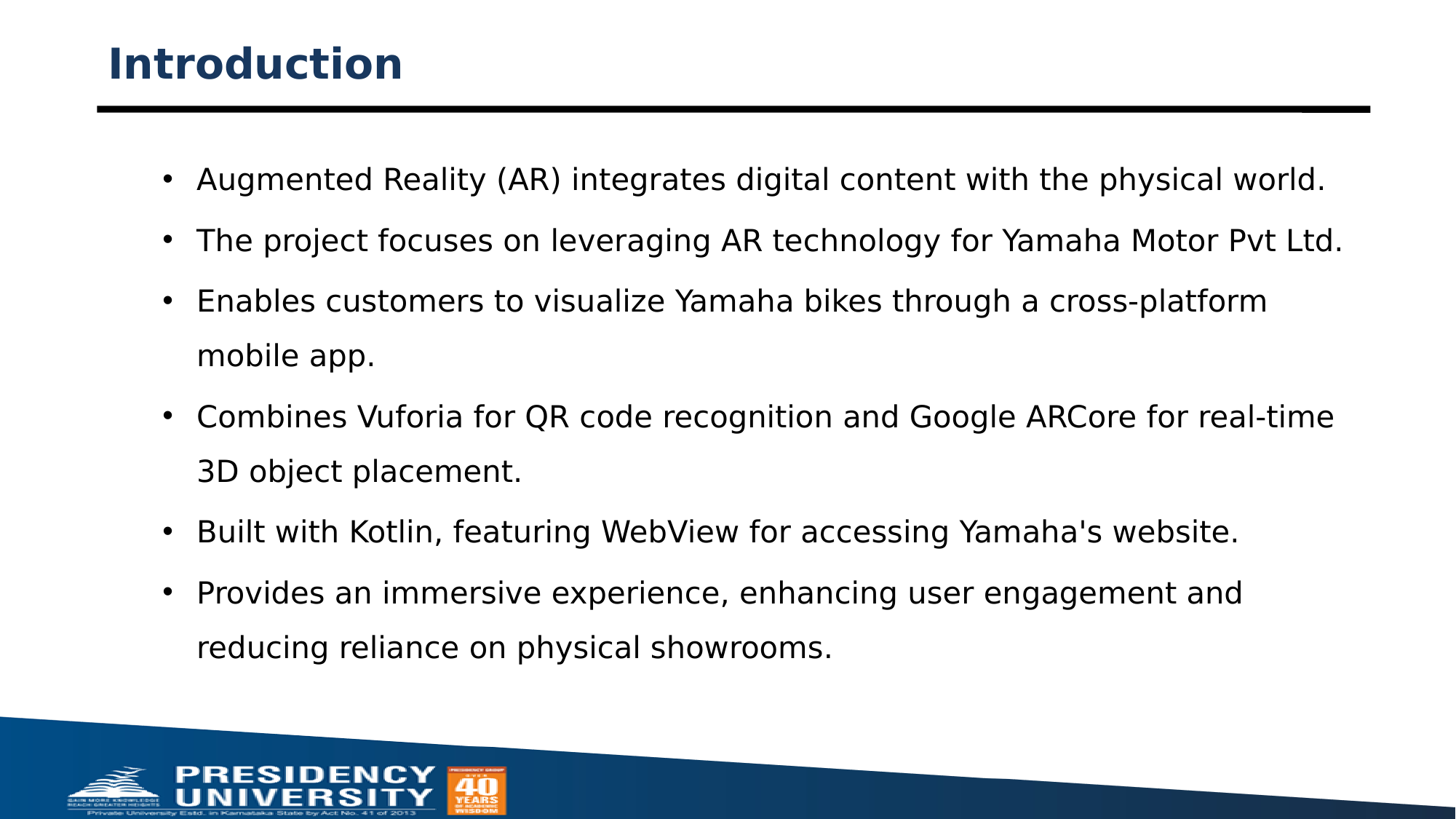

# Introduction
Augmented Reality (AR) integrates digital content with the physical world.
The project focuses on leveraging AR technology for Yamaha Motor Pvt Ltd.
Enables customers to visualize Yamaha bikes through a cross-platform mobile app.
Combines Vuforia for QR code recognition and Google ARCore for real-time 3D object placement.
Built with Kotlin, featuring WebView for accessing Yamaha's website.
Provides an immersive experience, enhancing user engagement and reducing reliance on physical showrooms.